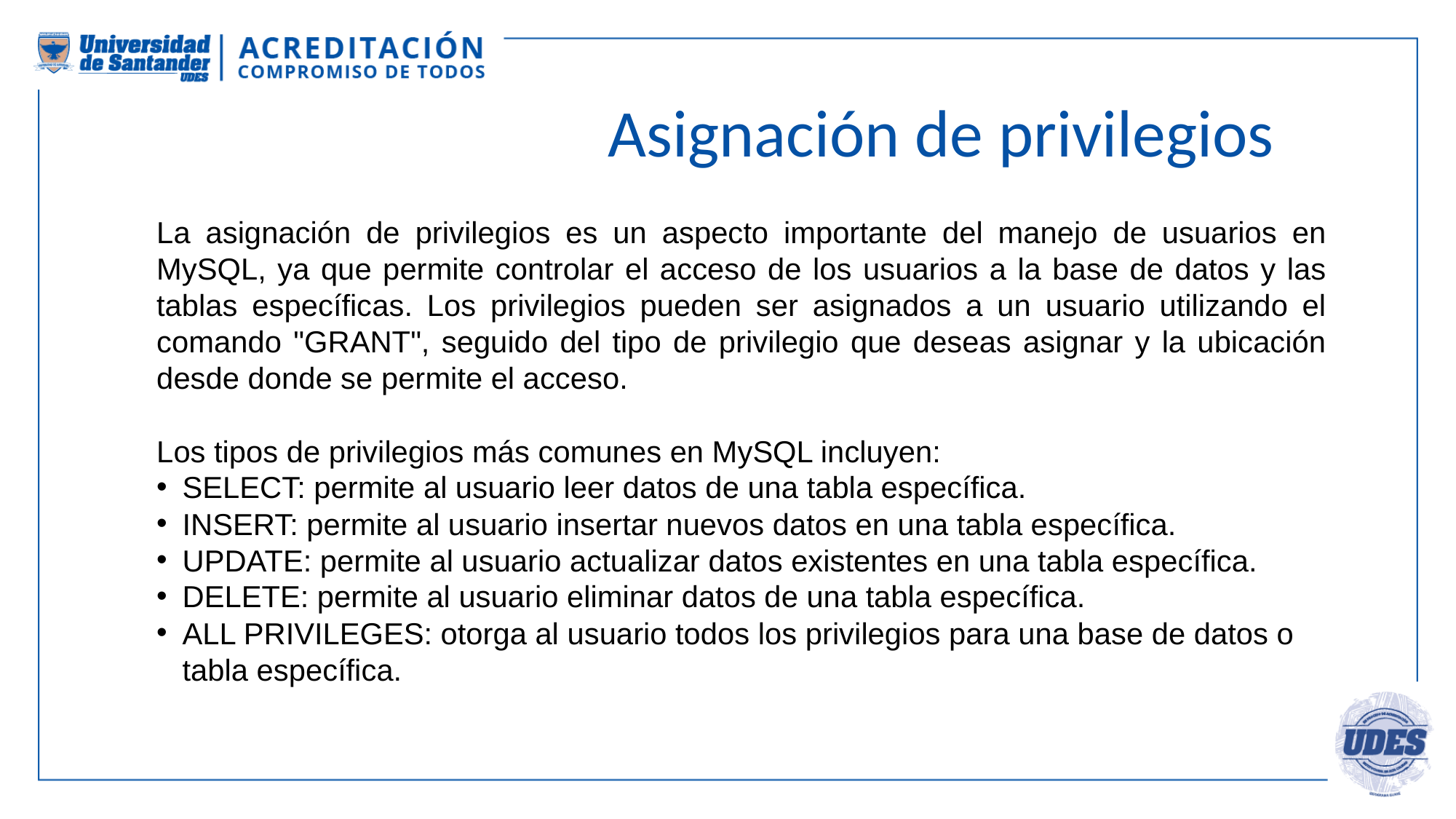

Asignación de privilegios
La asignación de privilegios es un aspecto importante del manejo de usuarios en MySQL, ya que permite controlar el acceso de los usuarios a la base de datos y las tablas específicas. Los privilegios pueden ser asignados a un usuario utilizando el comando "GRANT", seguido del tipo de privilegio que deseas asignar y la ubicación desde donde se permite el acceso.

Los tipos de privilegios más comunes en MySQL incluyen:
SELECT: permite al usuario leer datos de una tabla específica.
INSERT: permite al usuario insertar nuevos datos en una tabla específica.
UPDATE: permite al usuario actualizar datos existentes en una tabla específica.
DELETE: permite al usuario eliminar datos de una tabla específica.
ALL PRIVILEGES: otorga al usuario todos los privilegios para una base de datos o tabla específica.